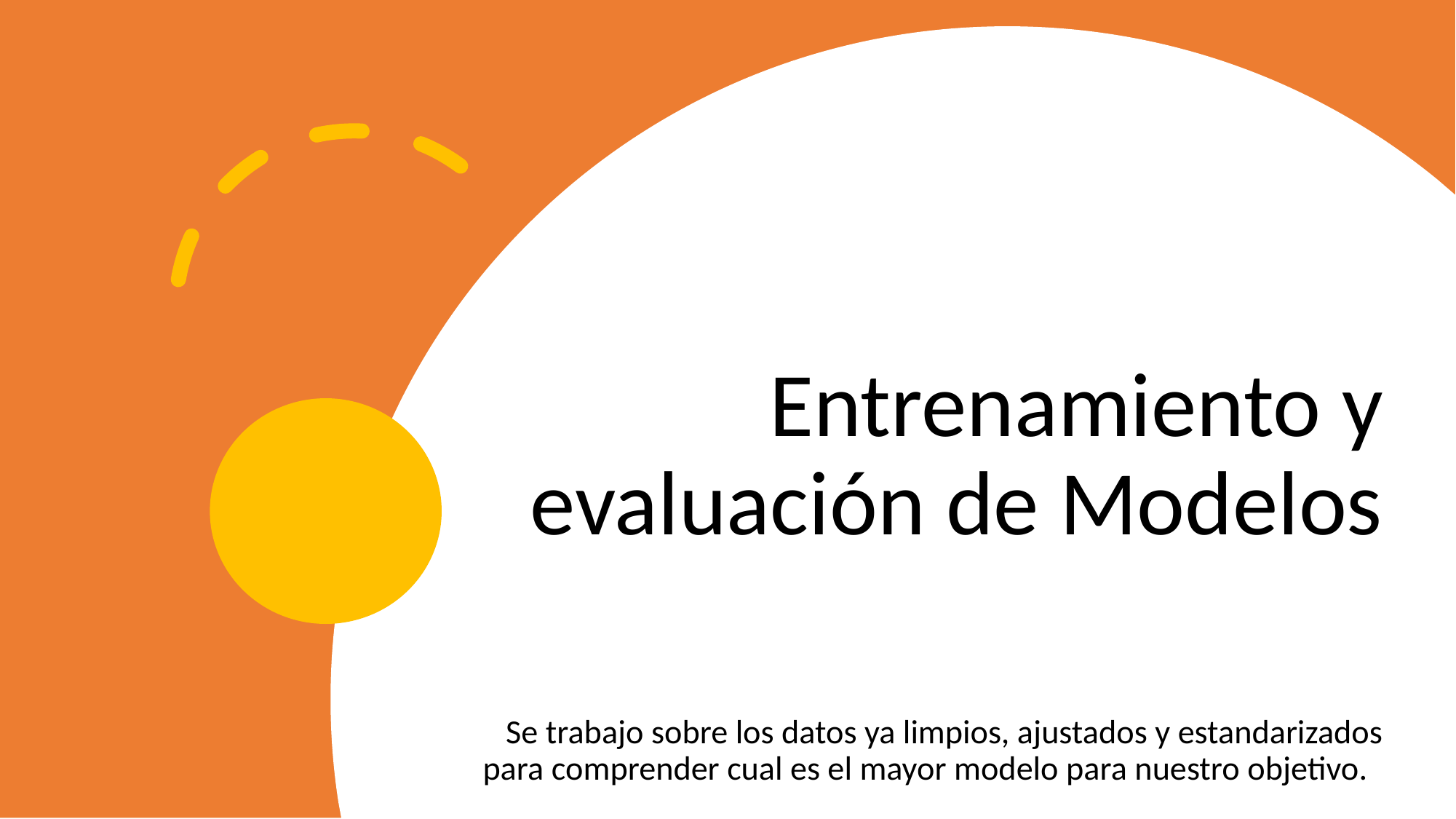

# Entrenamiento y evaluación de Modelos

Se trabajo sobre los datos ya limpios, ajustados y estandarizados para comprender cual es el mayor modelo para nuestro objetivo.